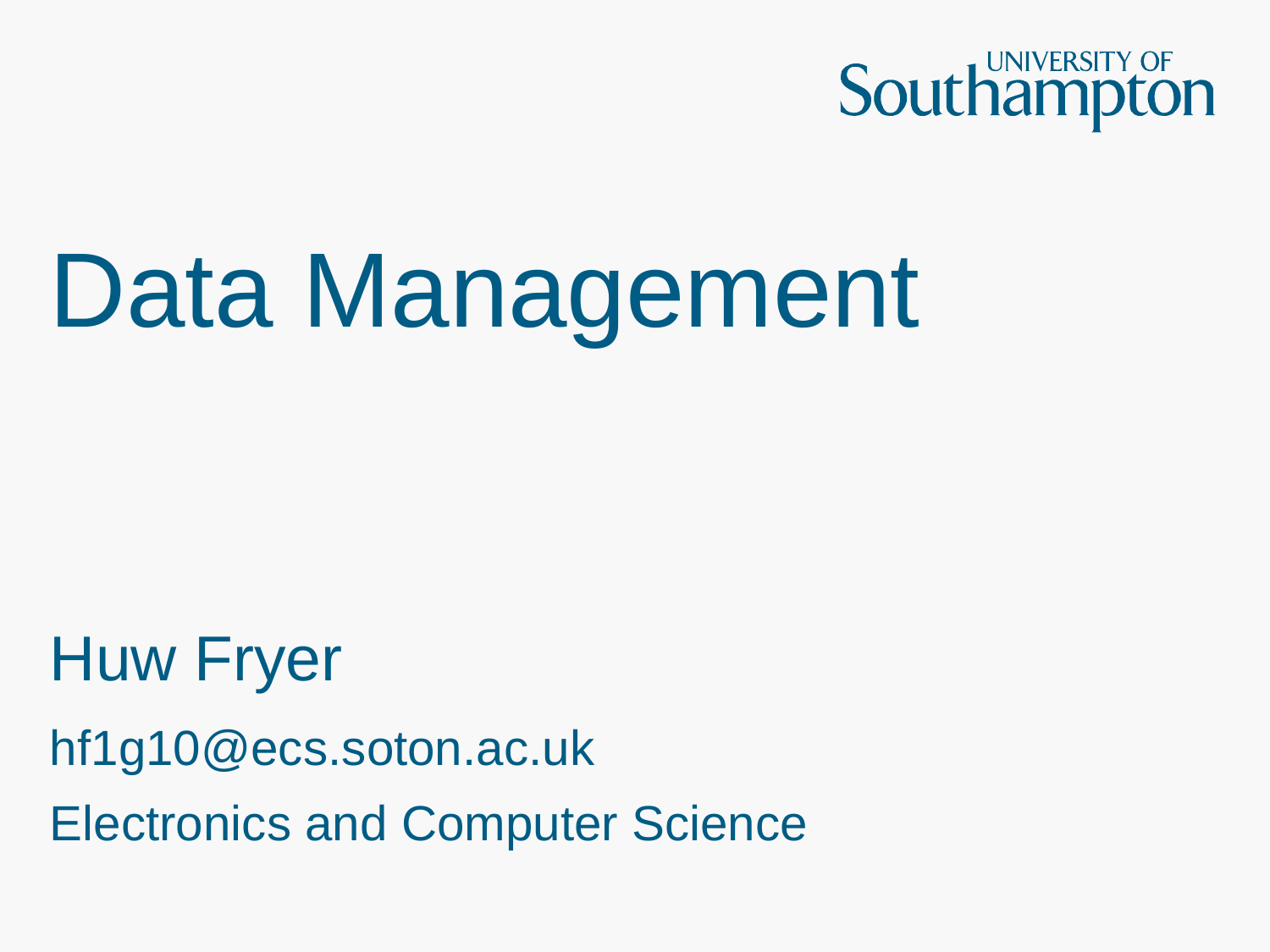

# Data Management
Huw Fryer
hf1g10@ecs.soton.ac.uk
Electronics and Computer Science